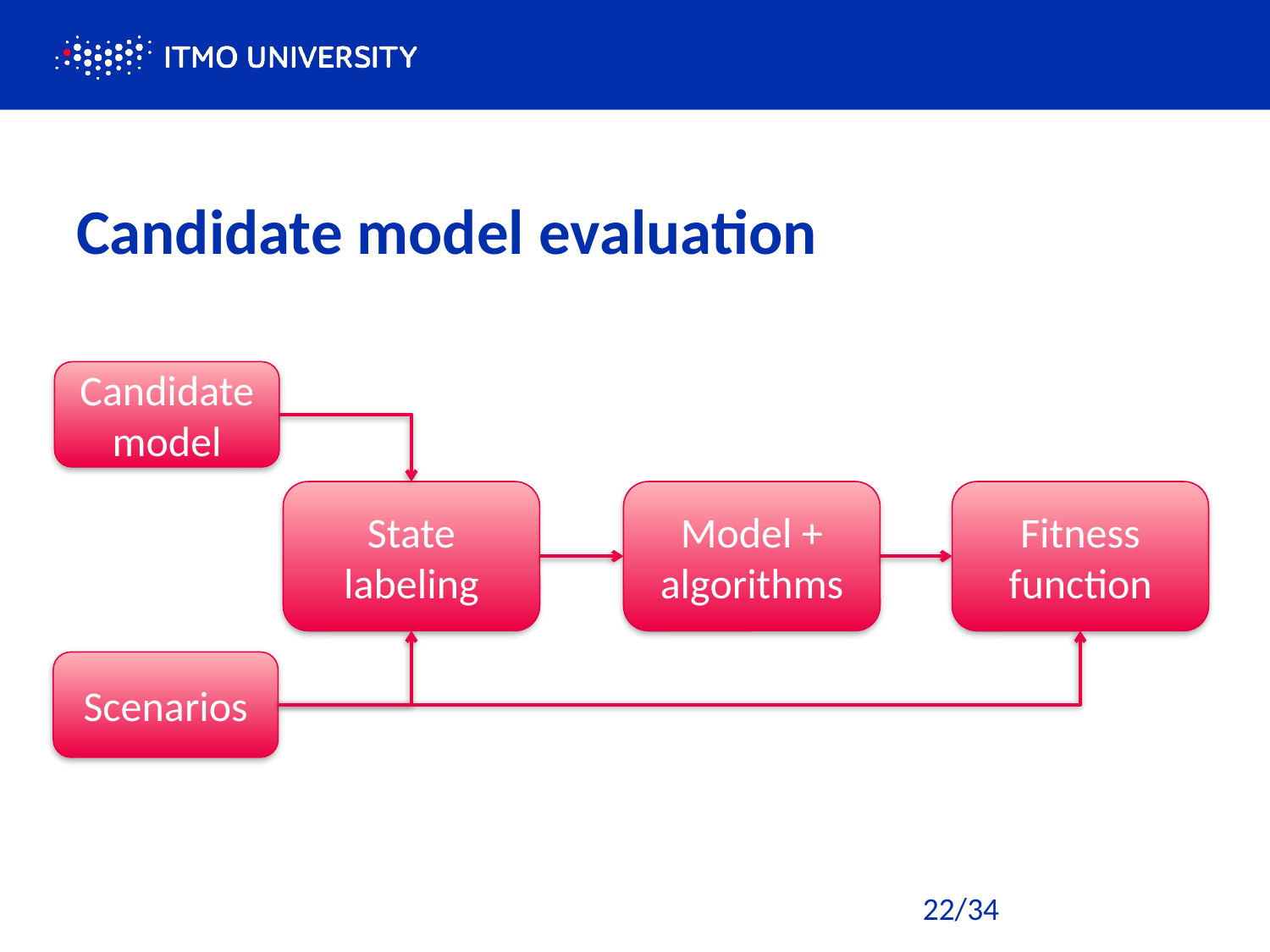

# Candidate model evaluation
Candidate model
State labeling
Model + algorithms
Fitness function
Scenarios
22/34